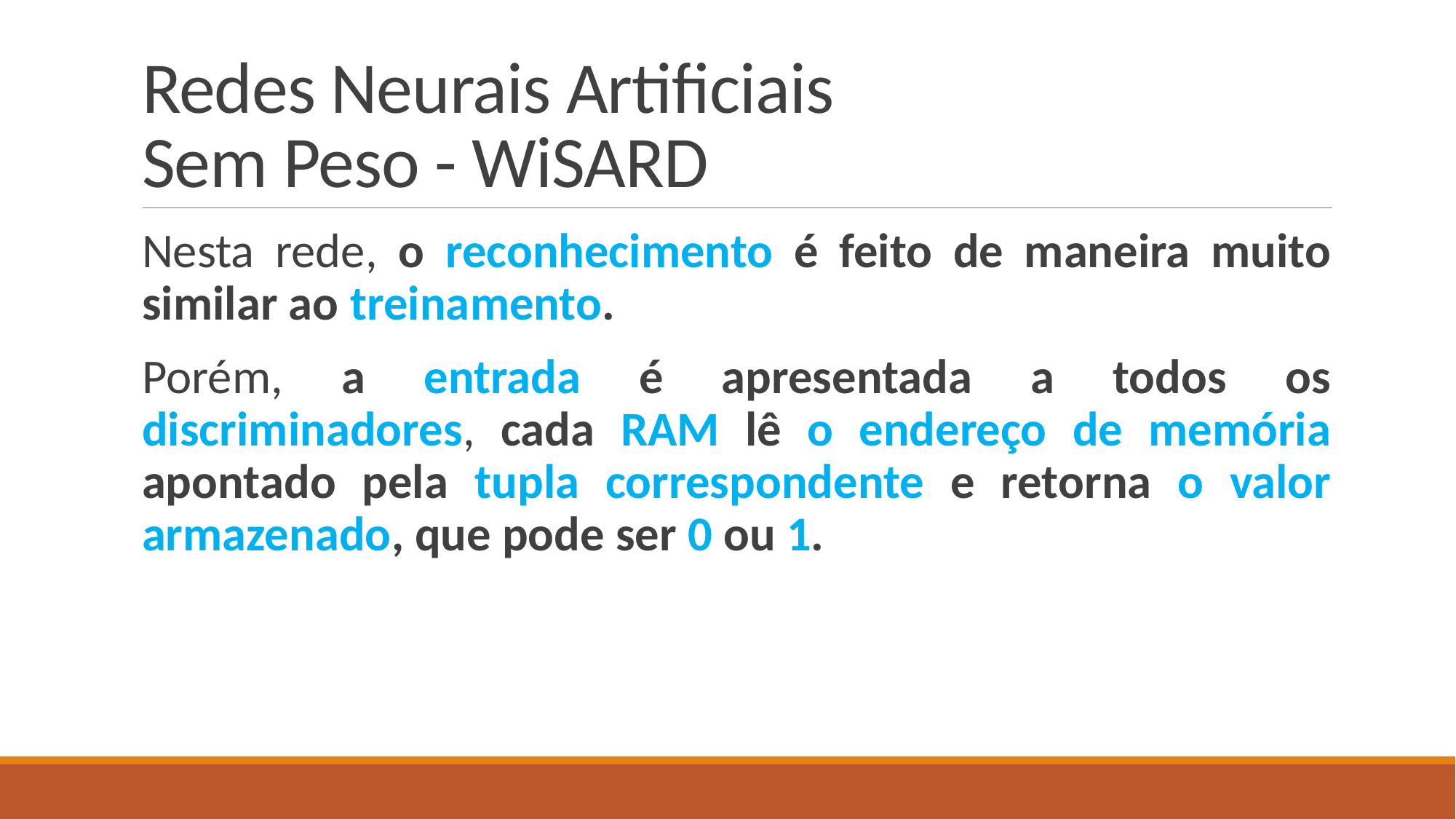

# Redes Neurais Artificiais Sem Peso - WiSARD
Nesta rede, o reconhecimento é feito de maneira muito similar ao treinamento.
Porém, a entrada é apresentada a todos os discriminadores, cada RAM lê o endereço de memória apontado pela tupla correspondente e retorna o valor armazenado, que pode ser 0 ou 1.